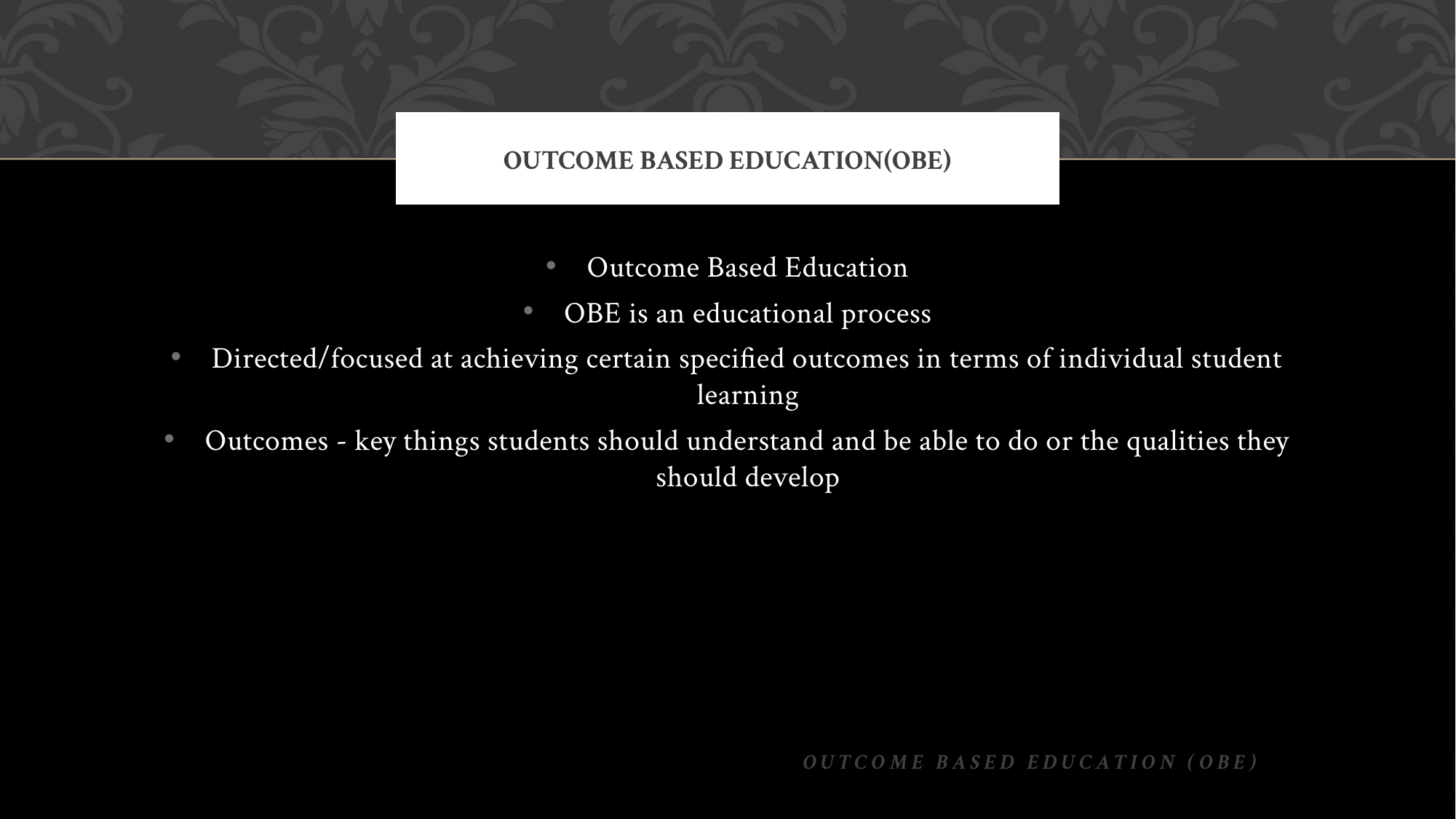

# Outcome based education(OBE)
Outcome Based Education
OBE is an educational process
Directed/focused at achieving certain specified outcomes in terms of individual student
learning
Outcomes - key things students should understand and be able to do or the qualities they
should develop
Outcome Based Education (OBE)